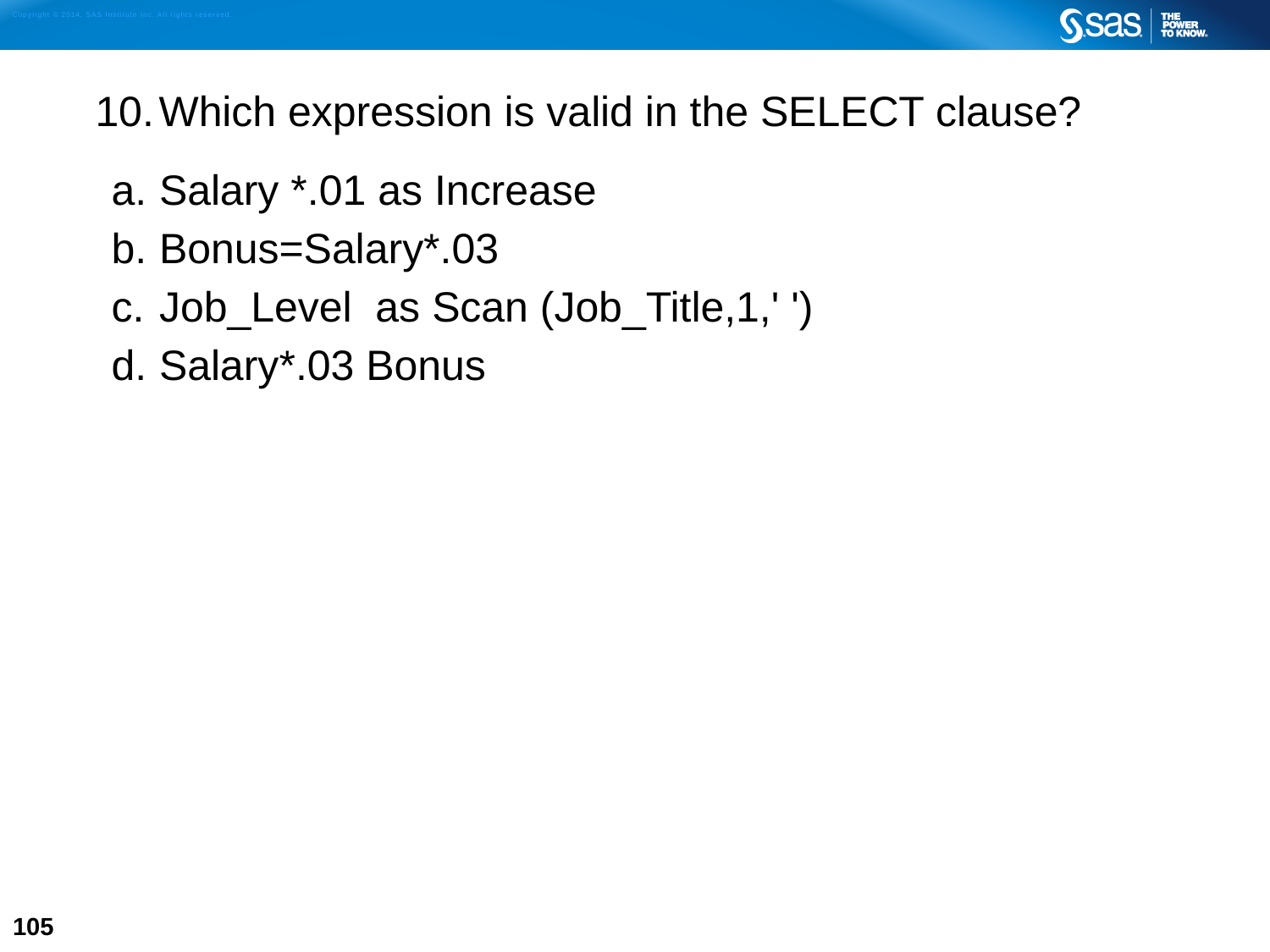

Which expression is valid in the SELECT clause?

Salary *.01 as Increase
Bonus=Salary*.03
Job_Level  as Scan (Job_Title,1,' ')
Salary*.03 Bonus